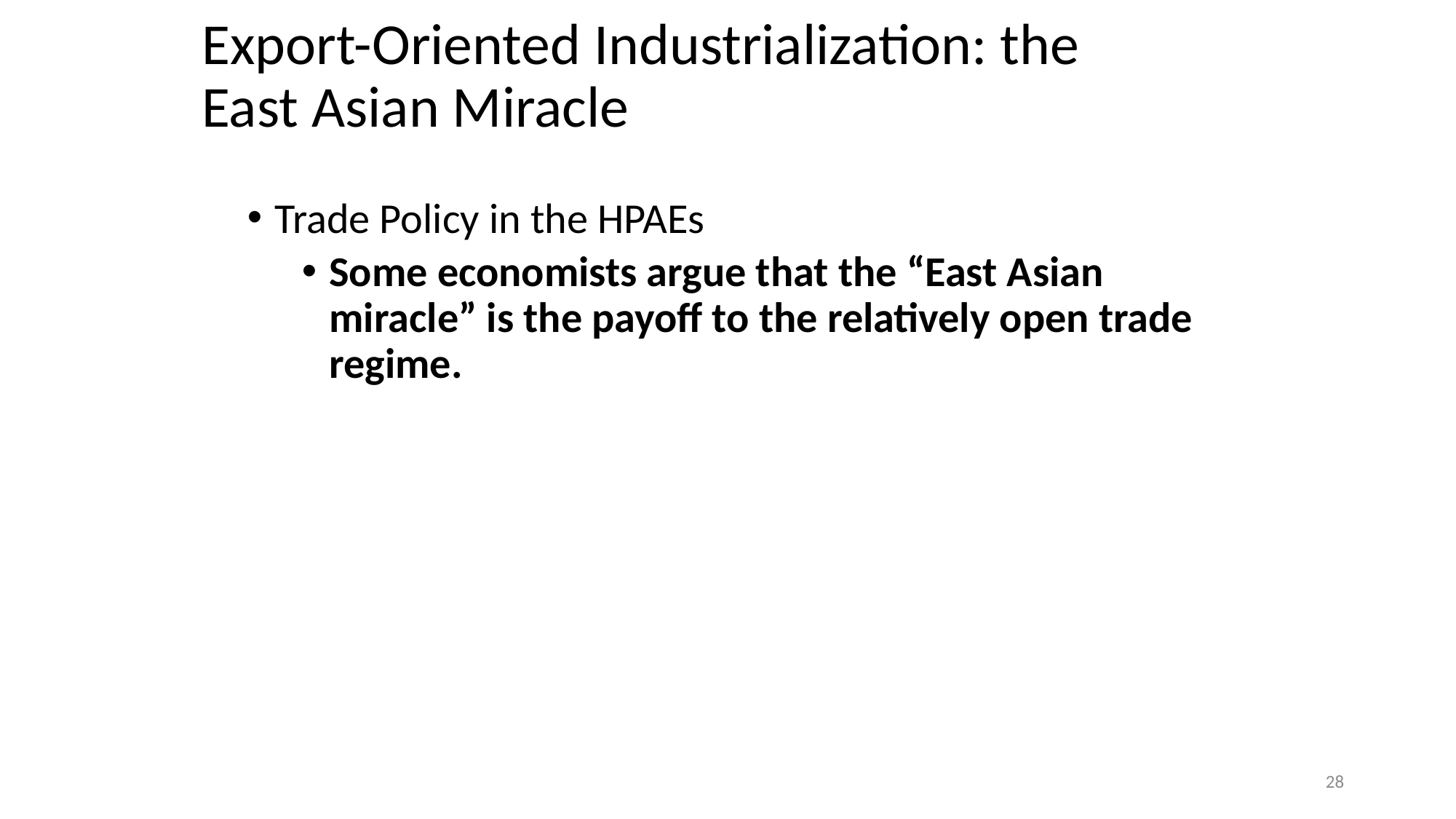

# Export-Oriented Industrialization: the East Asian Miracle
Trade Policy in the HPAEs
Some economists argue that the “East Asian miracle” is the payoff to the relatively open trade regime.

28